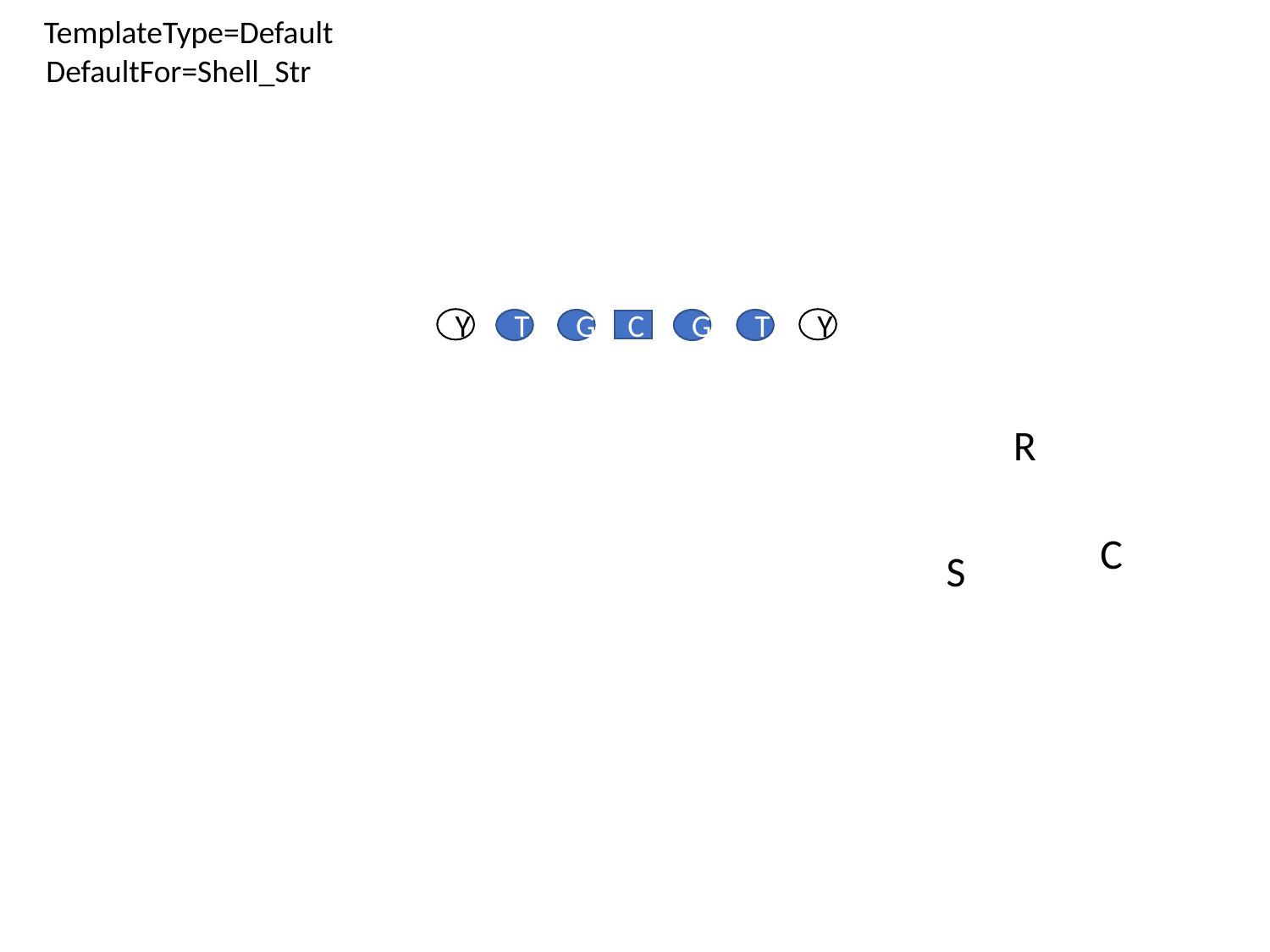

TemplateType=Default
DefaultFor=Shell_Str
Y
Y
T
G
G
T
C
R
C
S